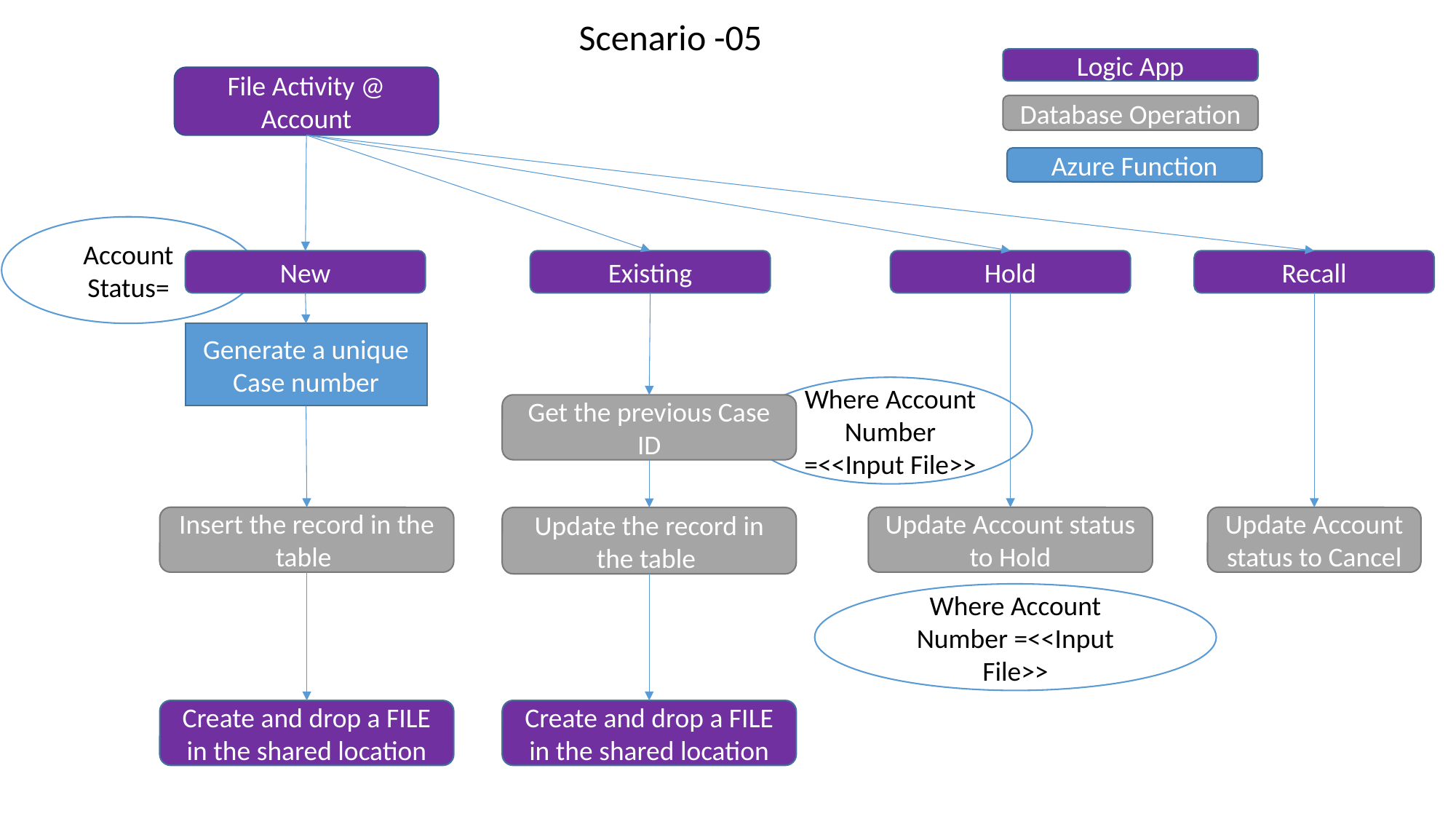

Scenario -05
Logic App
File Activity @ Account
Database Operation
Azure Function
Account Status=
New
Existing
Hold
Recall
Generate a unique Case number
Where Account Number =<<Input File>>
Get the previous Case ID
Insert the record in the table
Update Account status to Hold
Update Account status to Cancel
Update the record in the table
Where Account Number =<<Input File>>
Create and drop a FILE in the shared location
Create and drop a FILE in the shared location